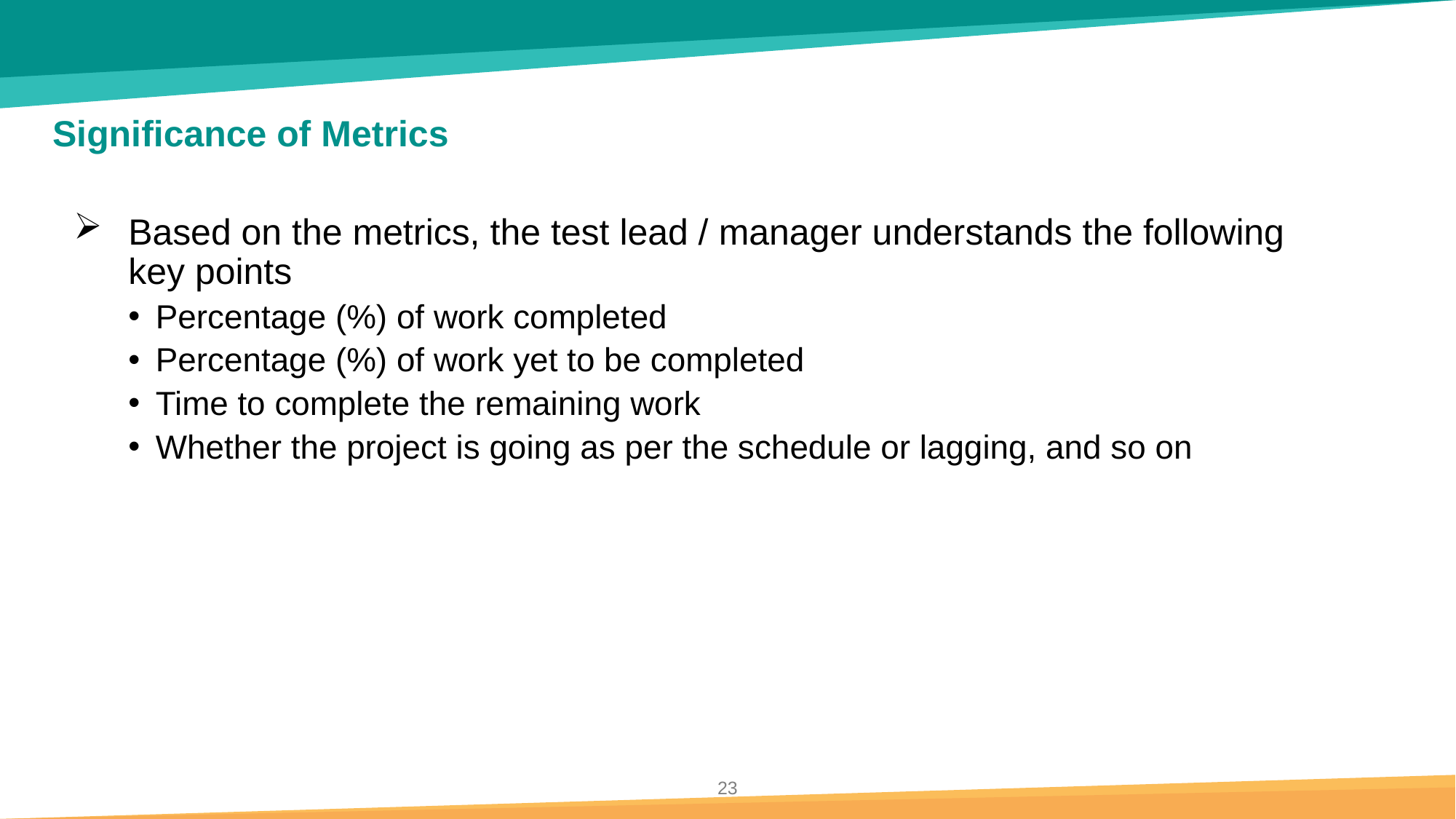

# Significance of Metrics
Based on the metrics, the test lead / manager understands the following key points
Percentage (%) of work completed
Percentage (%) of work yet to be completed
Time to complete the remaining work
Whether the project is going as per the schedule or lagging, and so on